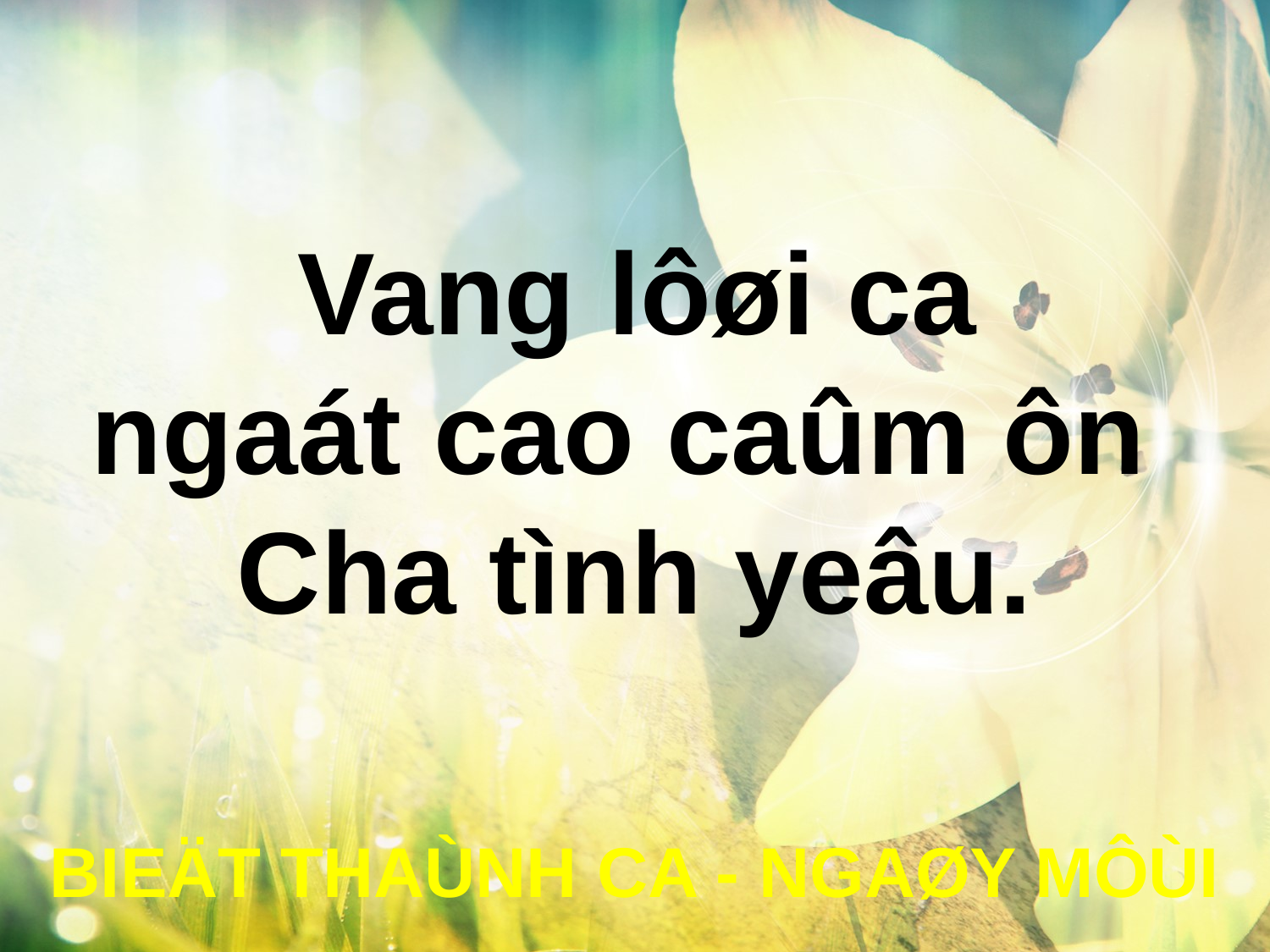

Vang lôøi ca
ngaát cao caûm ôn
Cha tình yeâu.
BIEÄT THAÙNH CA - NGAØY MÔÙI